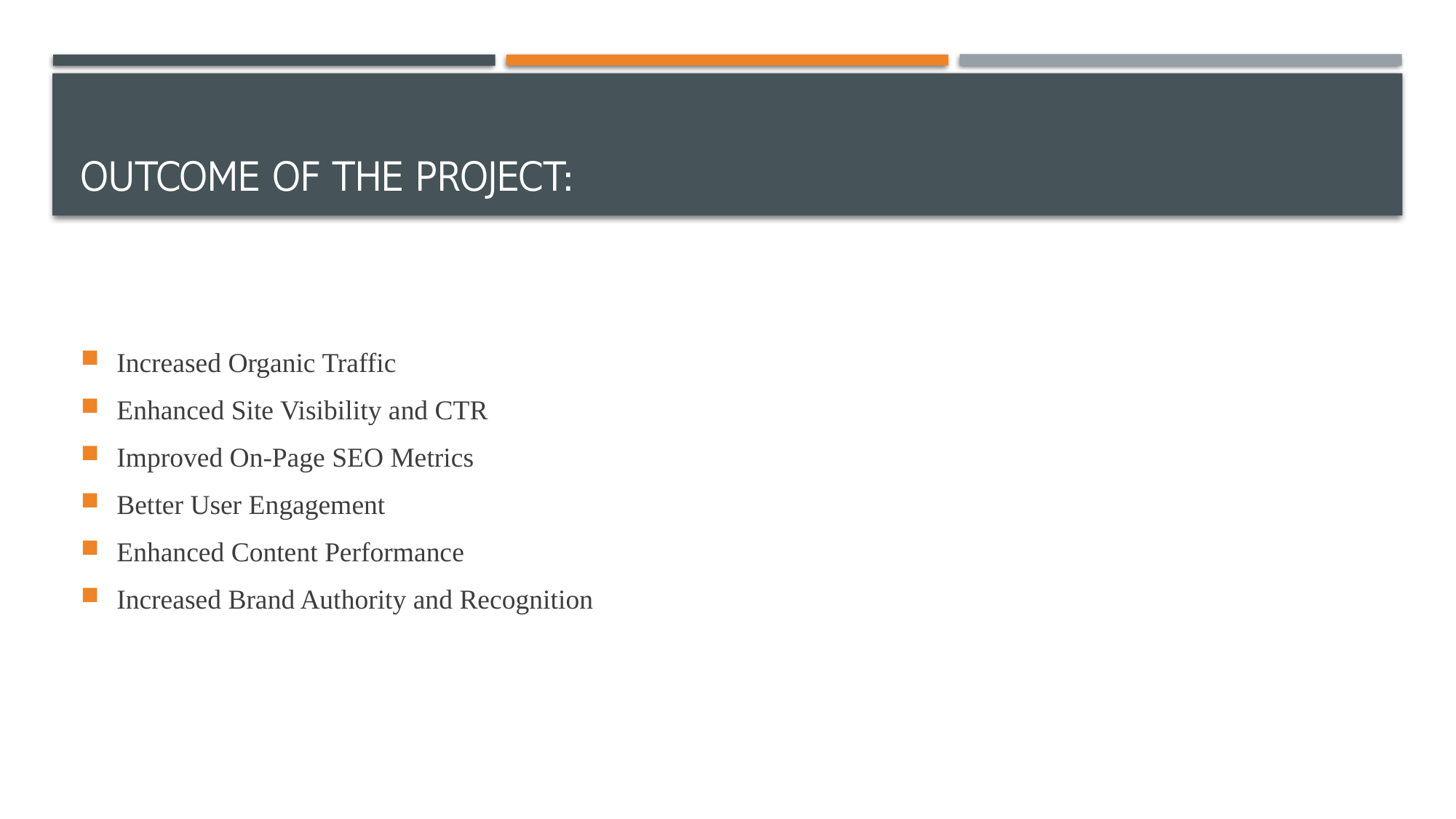

# Outcome of the Project:
Increased Organic Traffic
Enhanced Site Visibility and CTR
Improved On-Page SEO Metrics
Better User Engagement
Enhanced Content Performance
Increased Brand Authority and Recognition